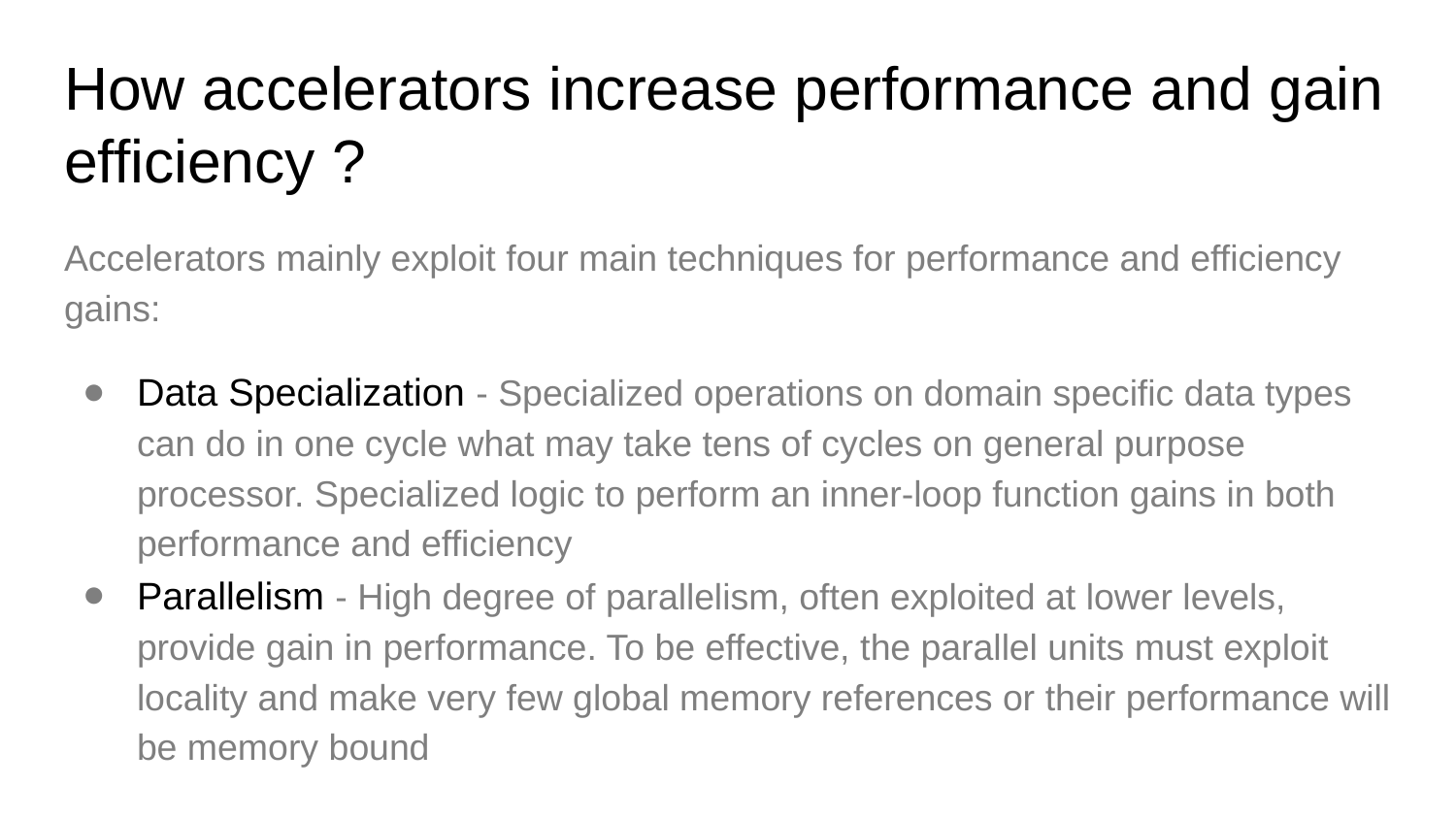

# How accelerators increase performance and gain efficiency ?
Accelerators mainly exploit four main techniques for performance and efficiency gains:
Data Specialization - Specialized operations on domain specific data types can do in one cycle what may take tens of cycles on general purpose processor. Specialized logic to perform an inner-loop function gains in both performance and efficiency
Parallelism - High degree of parallelism, often exploited at lower levels, provide gain in performance. To be effective, the parallel units must exploit locality and make very few global memory references or their performance will be memory bound